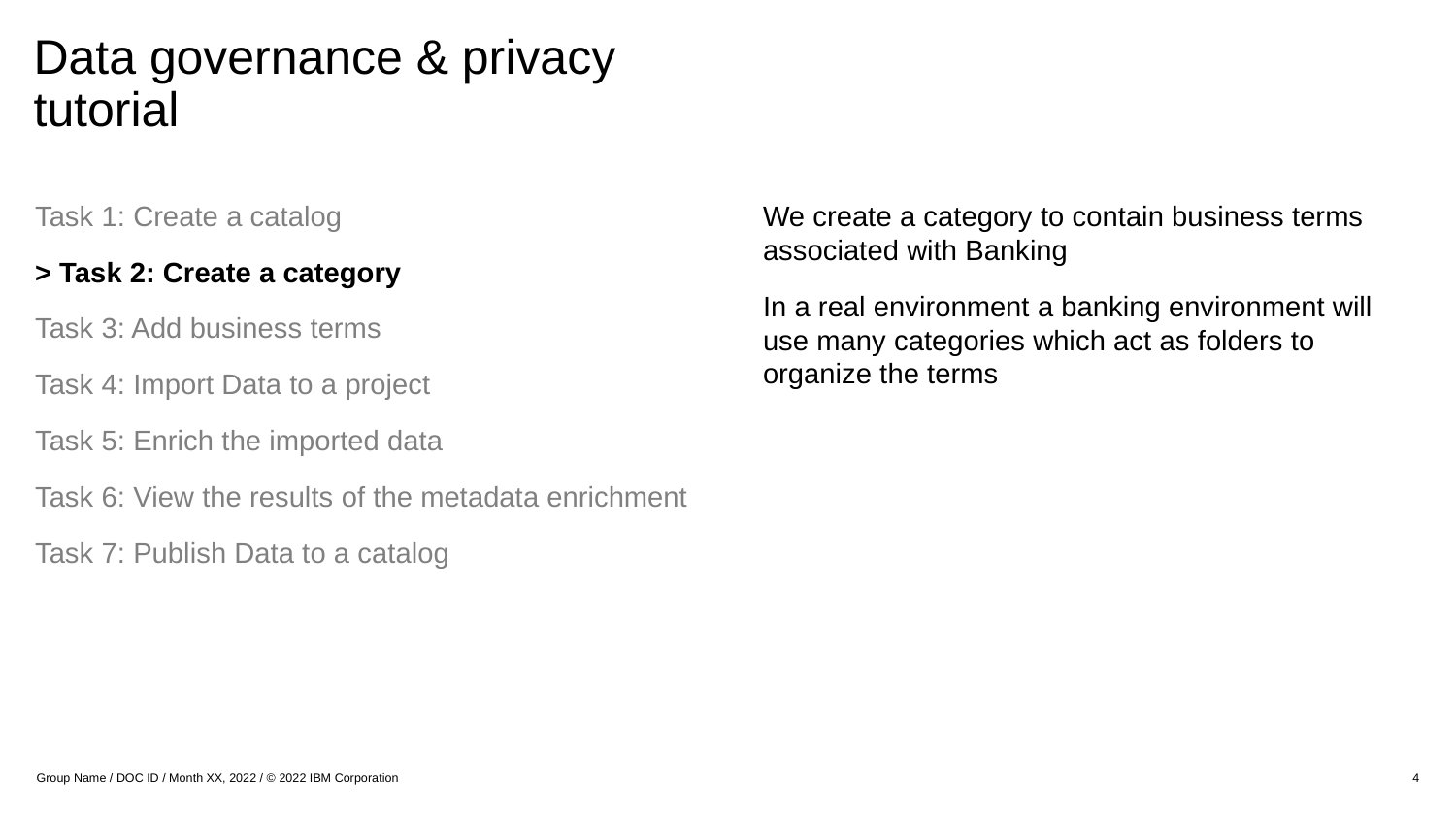

# Data governance & privacy tutorial
Task 1: Create a catalog
> Task 2: Create a category
Task 3: Add business terms
Task 4: Import Data to a project
Task 5: Enrich the imported data
Task 6: View the results of the metadata enrichment
Task 7: Publish Data to a catalog
We create a category to contain business terms associated with Banking
In a real environment a banking environment will use many categories which act as folders to organize the terms
Group Name / DOC ID / Month XX, 2022 / © 2022 IBM Corporation
4